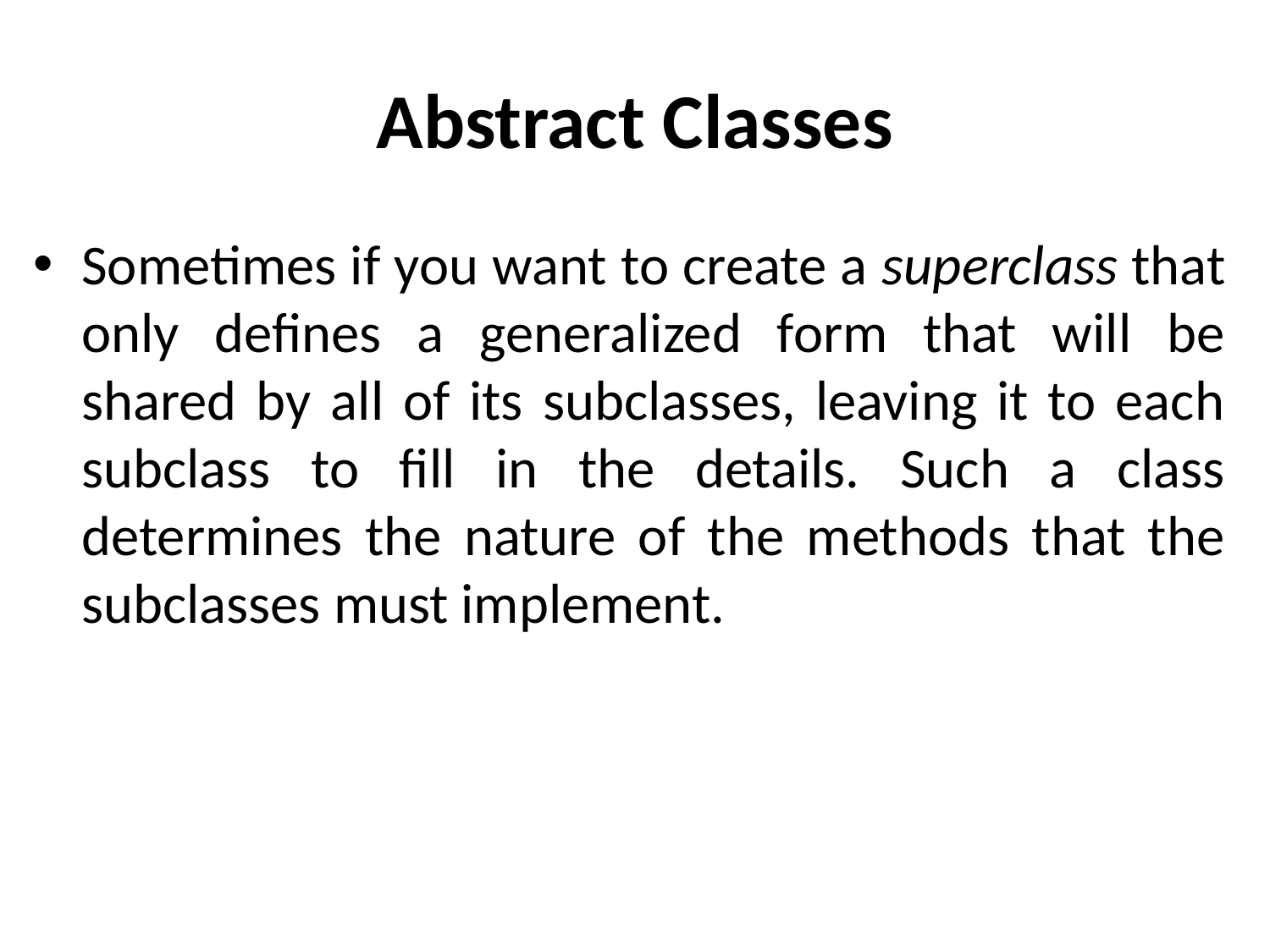

# Abstract Classes
Sometimes if you want to create a superclass that only defines a generalized form that will be shared by all of its subclasses, leaving it to each subclass to fill in the details. Such a class determines the nature of the methods that the subclasses must implement.